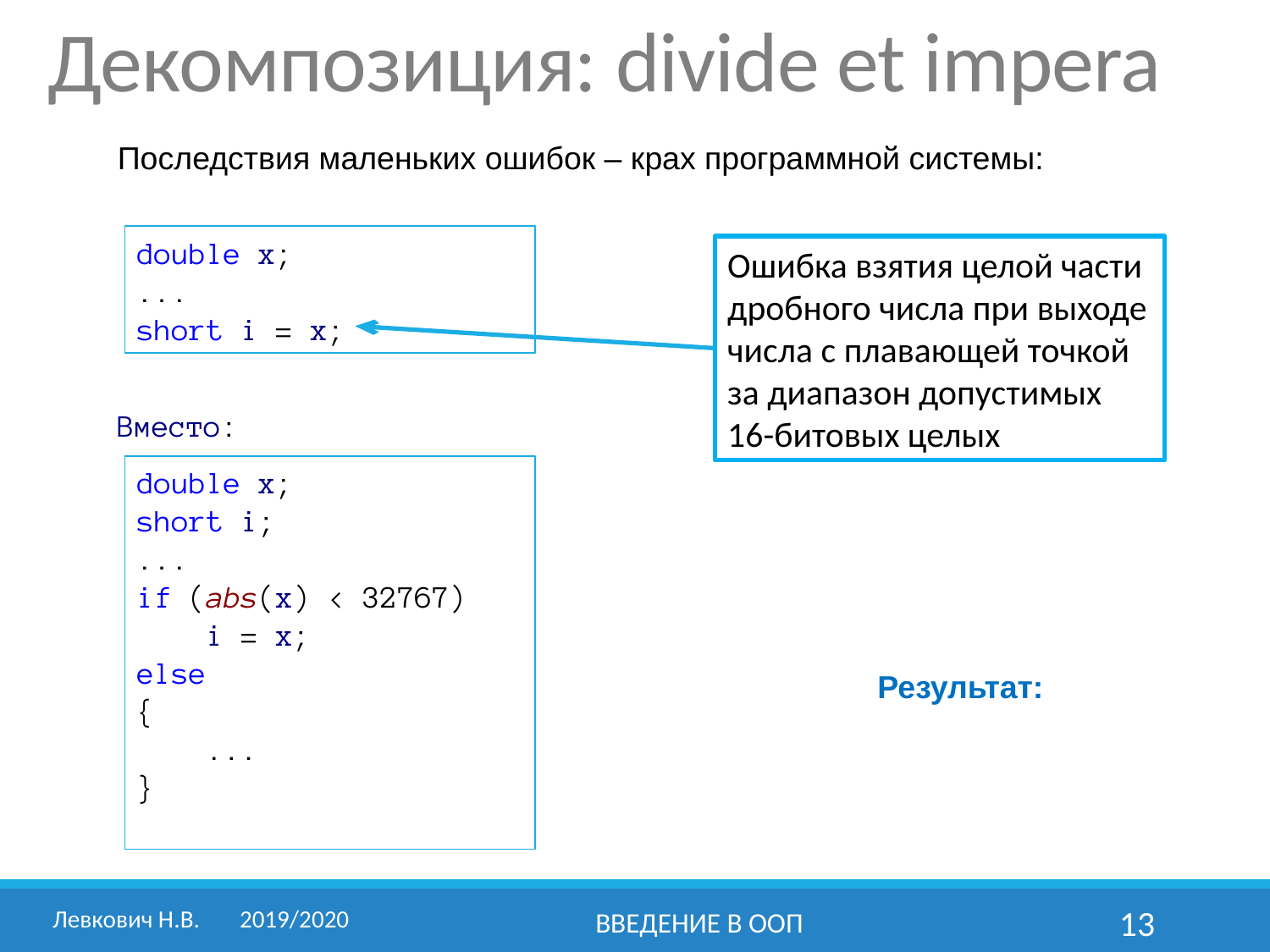

# Декомпозиция: divide et impera

Последствия маленьких ошибок – крах программной системы:

Вместо:

double x;
...
short i = x;
Ошибка взятия целой части дробного числа при выходе числа с плавающей точкой за диапазон допустимых 16-битовых целых
double x;
short i;
...
if (abs(x) < 32767)
    i = x;
else
{
    ...
}

Результат:
Левкович Н.В.	2019/2020
Введение в ООП
13